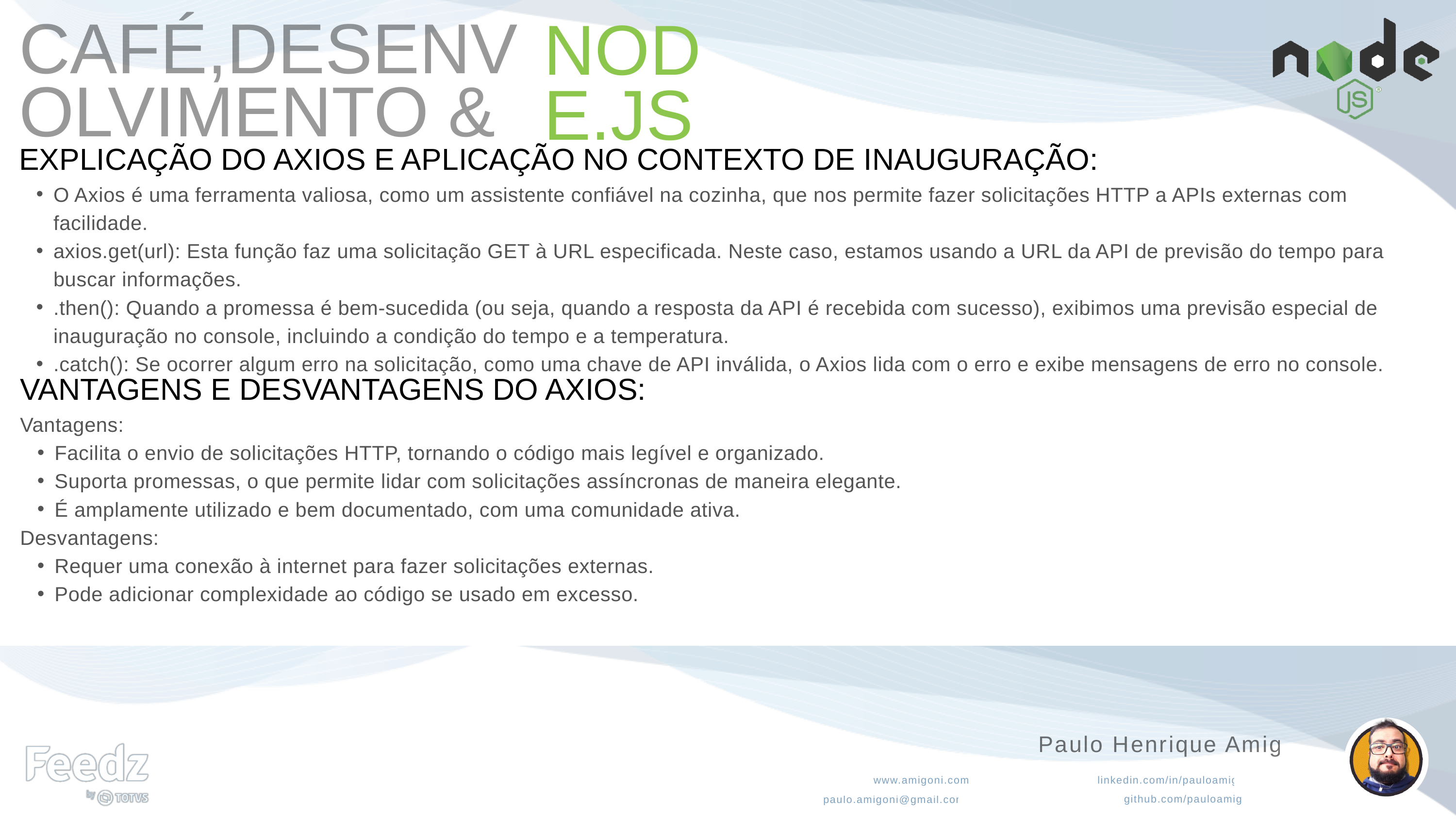

NODE.JS
CAFÉ,DESENVOLVIMENTO &
EXPLICAÇÃO DO AXIOS E APLICAÇÃO NO CONTEXTO DE INAUGURAÇÃO:
O Axios é uma ferramenta valiosa, como um assistente confiável na cozinha, que nos permite fazer solicitações HTTP a APIs externas com facilidade.
axios.get(url): Esta função faz uma solicitação GET à URL especificada. Neste caso, estamos usando a URL da API de previsão do tempo para buscar informações.
.then(): Quando a promessa é bem-sucedida (ou seja, quando a resposta da API é recebida com sucesso), exibimos uma previsão especial de inauguração no console, incluindo a condição do tempo e a temperatura.
.catch(): Se ocorrer algum erro na solicitação, como uma chave de API inválida, o Axios lida com o erro e exibe mensagens de erro no console.
VANTAGENS E DESVANTAGENS DO AXIOS:
Vantagens:
Facilita o envio de solicitações HTTP, tornando o código mais legível e organizado.
Suporta promessas, o que permite lidar com solicitações assíncronas de maneira elegante.
É amplamente utilizado e bem documentado, com uma comunidade ativa.
Desvantagens:
Requer uma conexão à internet para fazer solicitações externas.
Pode adicionar complexidade ao código se usado em excesso.

Paulo Henrique Amigoni
www.amigoni.com.br
linkedin.com/in/pauloamigoni/
github.com/pauloamigoni/
paulo.amigoni@gmail.com.br